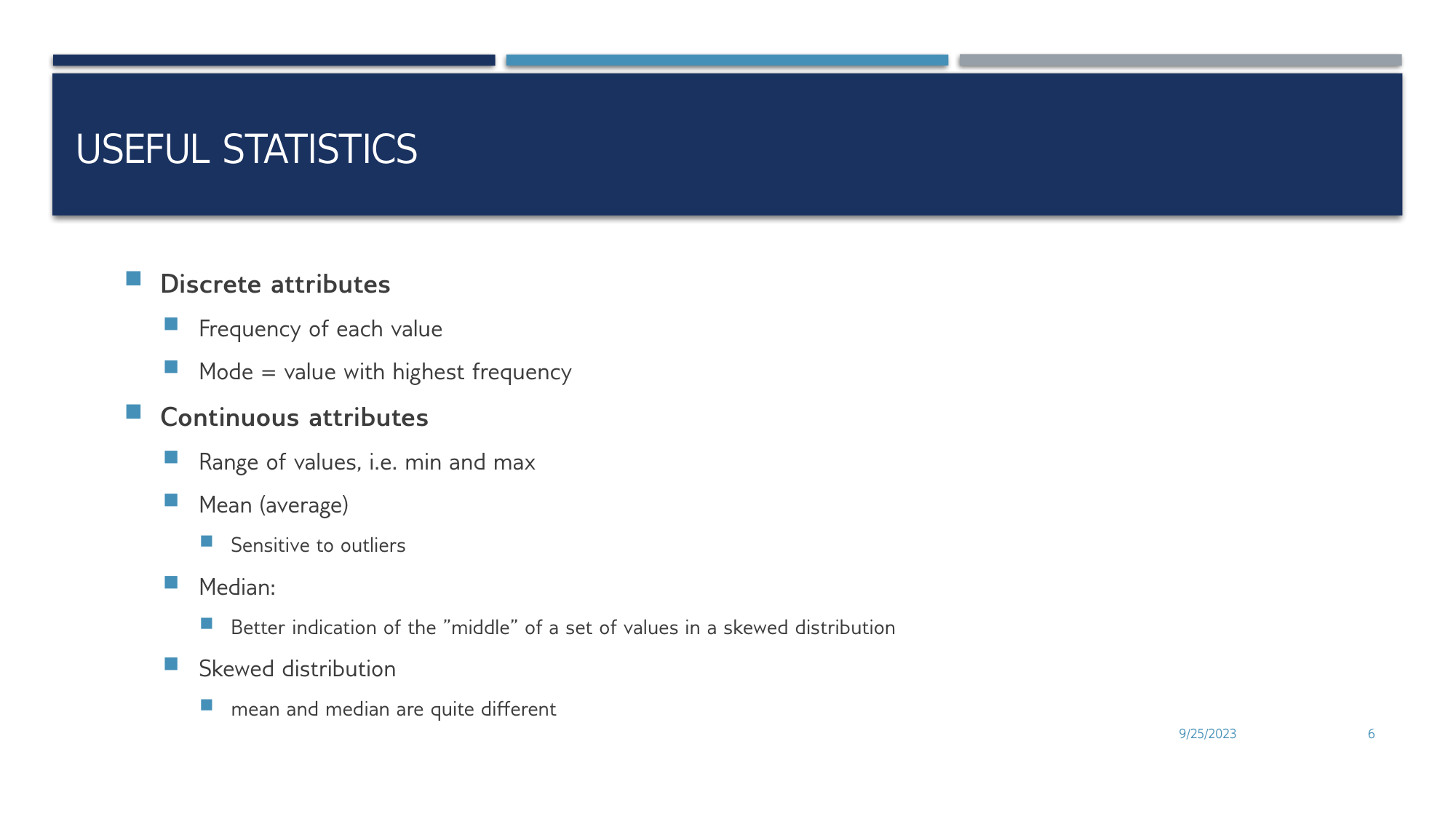

# Useful statistics

Discrete attributes
Frequency of each value
Mode = value with highest frequency
Continuous attributes
Range of values, i.e. min and max
Mean (average)
Sensitive to outliers
Median:
Better indication of the ”middle” of a set of values in a skewed distribution
Skewed distribution
mean and median are quite different

9/25/2023
6